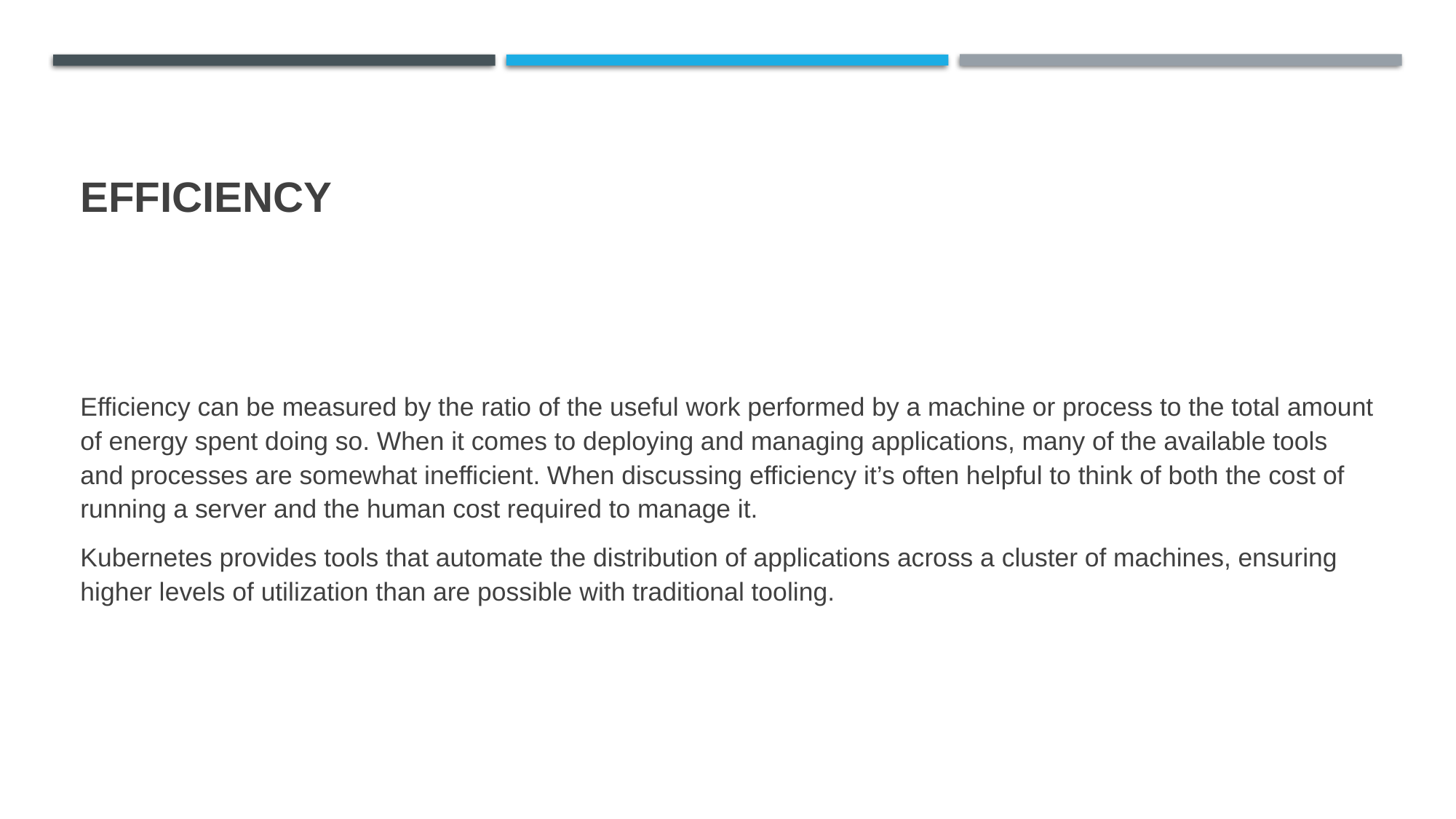

# Efficiency
Efficiency can be measured by the ratio of the useful work performed by a machine or process to the total amount of energy spent doing so. When it comes to deploying and managing applications, many of the available tools and processes are somewhat inefficient. When discussing efficiency it’s often helpful to think of both the cost of running a server and the human cost required to manage it.
Kubernetes provides tools that automate the distribution of applications across a cluster of machines, ensuring higher levels of utilization than are possible with traditional tooling.